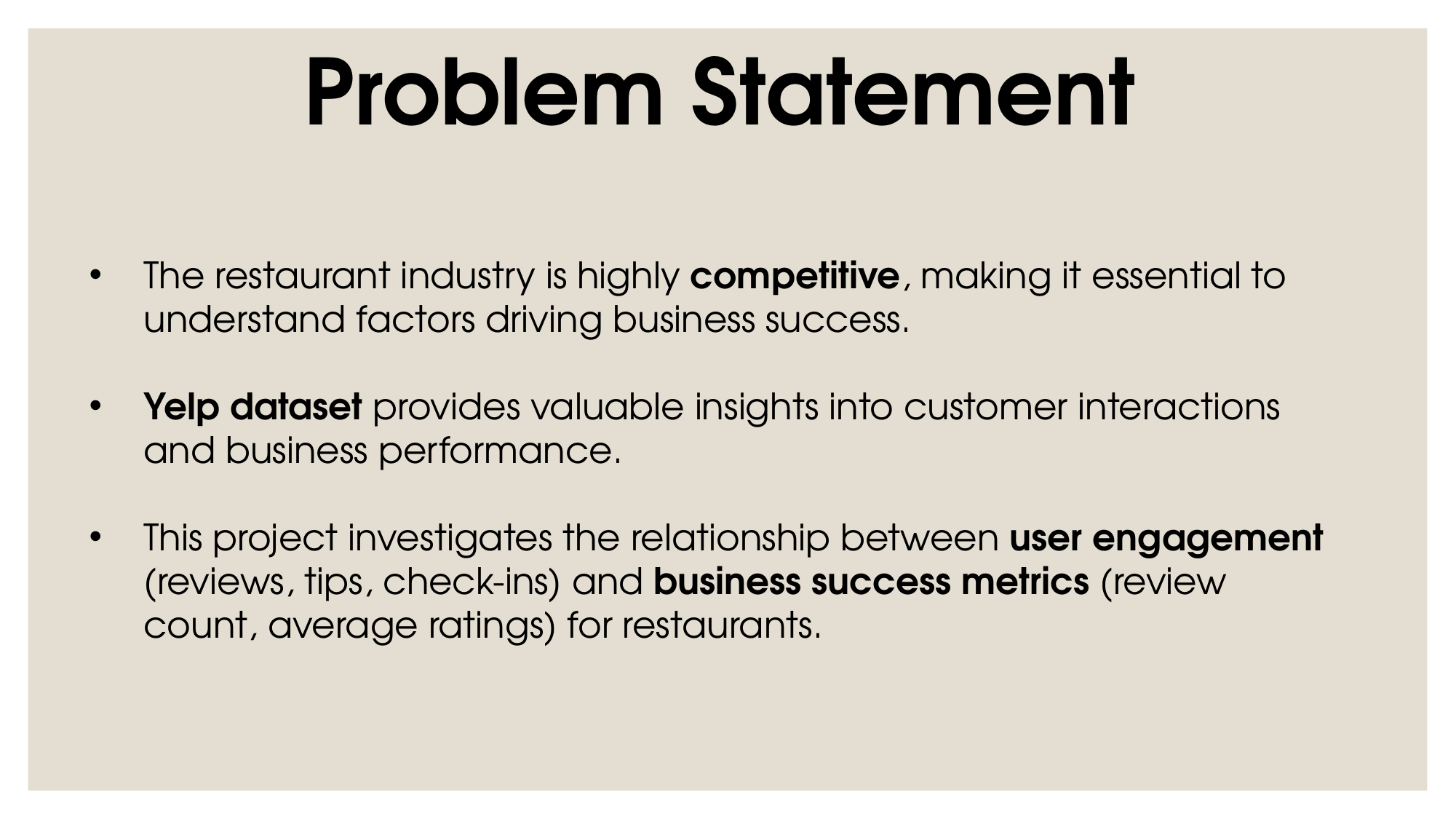

Problem Statement

The restaurant industry is highly competitive, making it essential to understand factors driving business success.

Yelp dataset provides valuable insights into customer interactions and business performance.

This project investigates the relationship between user engagement (reviews, tips, check-ins) and business success metrics (review count, average ratings) for restaurants.